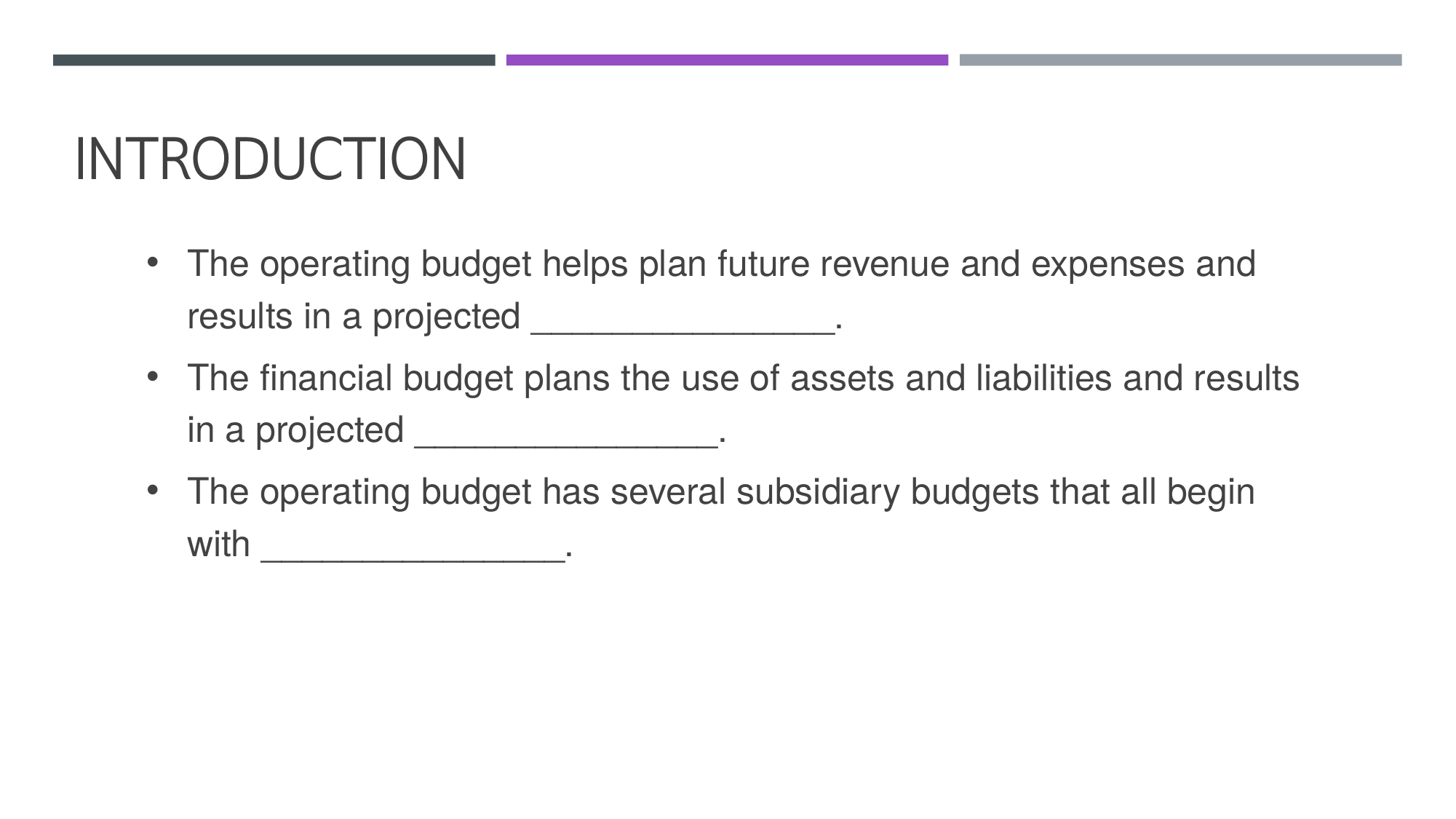

# Introduction
The operating budget helps plan future revenue and expenses and results in a projected _______________.
The financial budget plans the use of assets and liabilities and results in a projected _______________.
The operating budget has several subsidiary budgets that all begin with _______________.
6